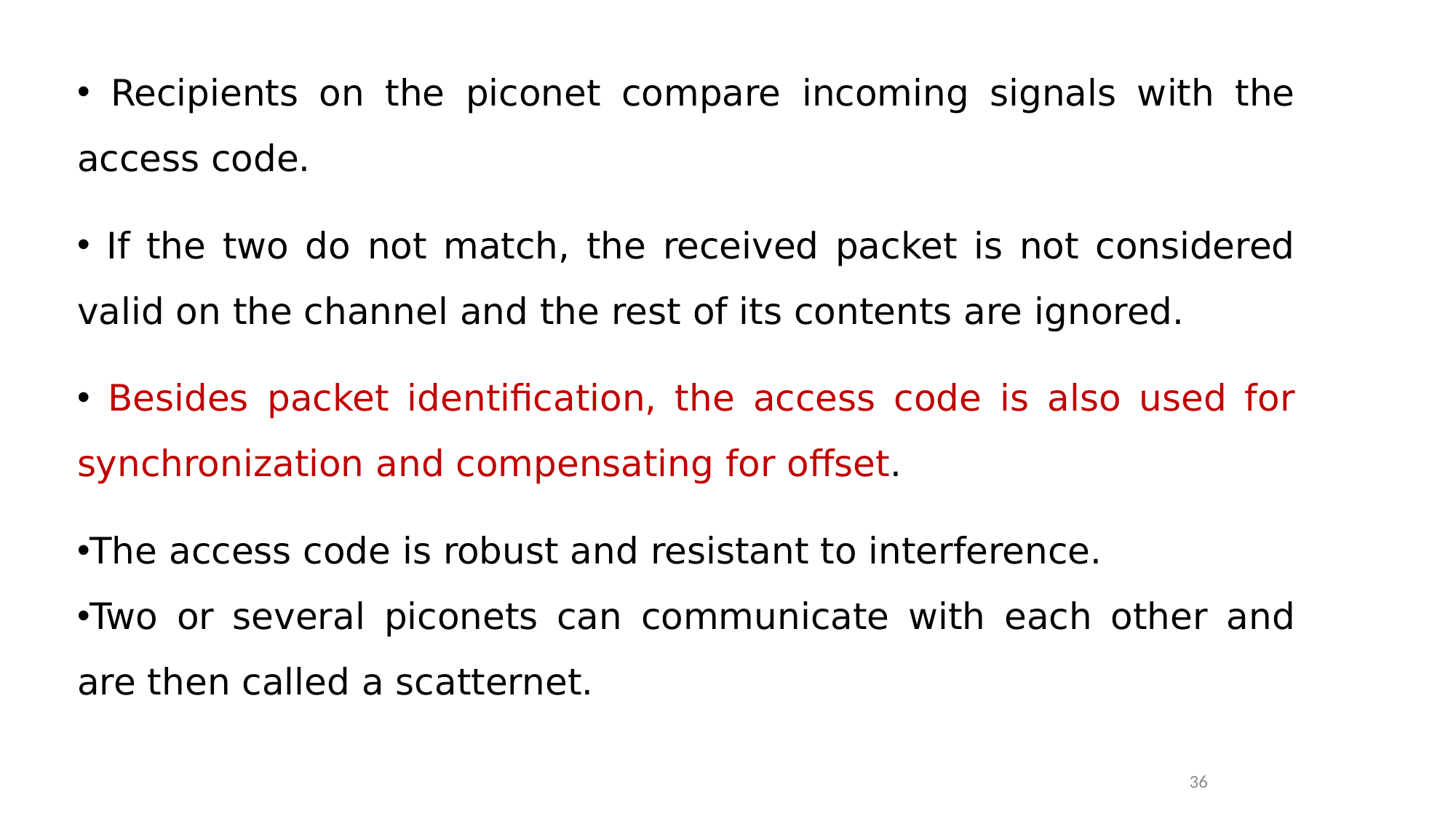

Recipients on the piconet compare incoming signals with the access code.

 If the two do not match, the received packet is not considered valid on the channel and the rest of its contents are ignored.

 Besides packet identification, the access code is also used for synchronization and compensating for offset.

The access code is robust and resistant to interference.
Two or several piconets can communicate with each other and are then called a scatternet.

36